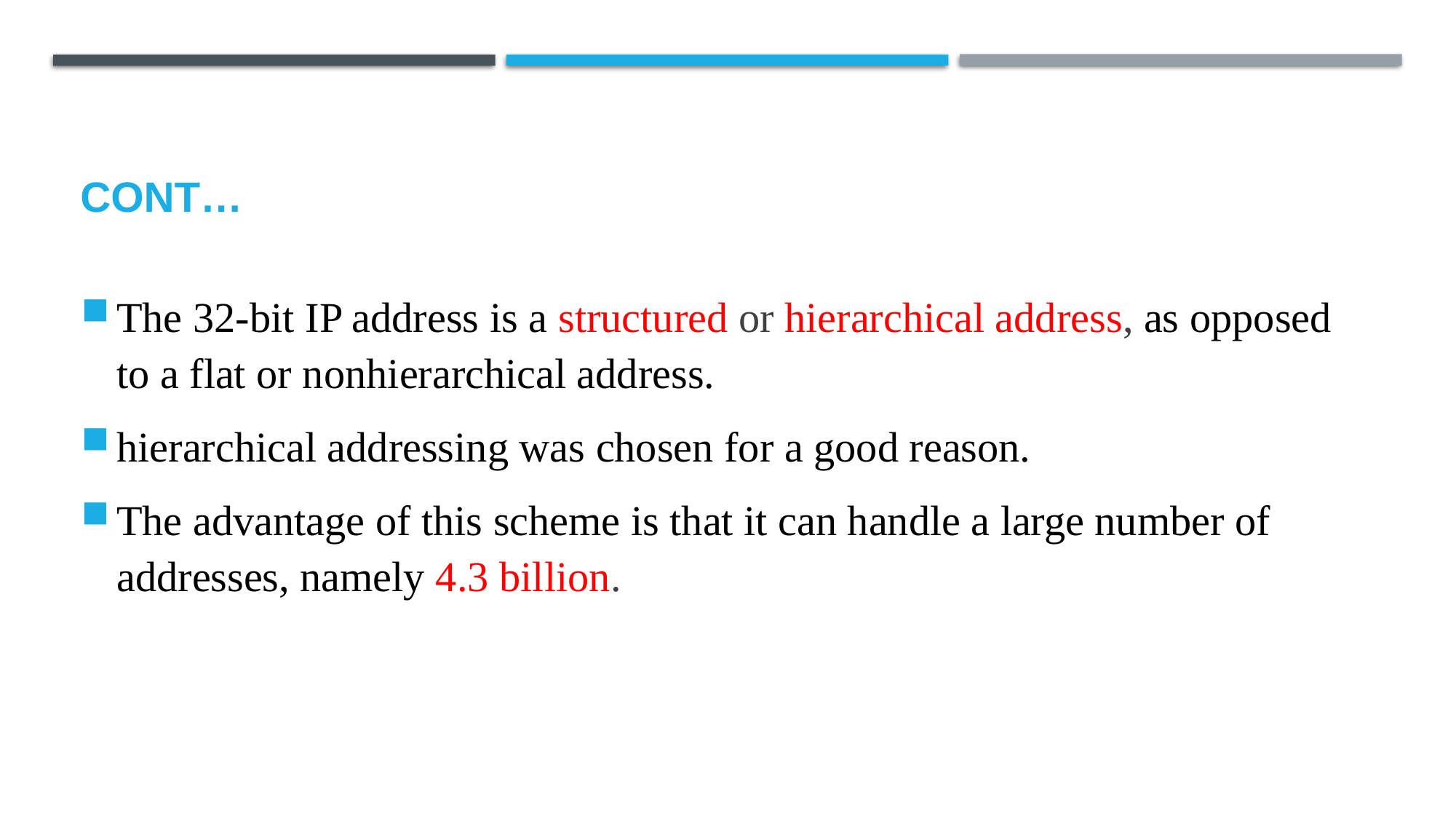

# CONT…
The 32-bit IP address is a structured or hierarchical address, as opposed to a flat or nonhierarchical address.
hierarchical addressing was chosen for a good reason.
The advantage of this scheme is that it can handle a large number of addresses, namely 4.3 billion.